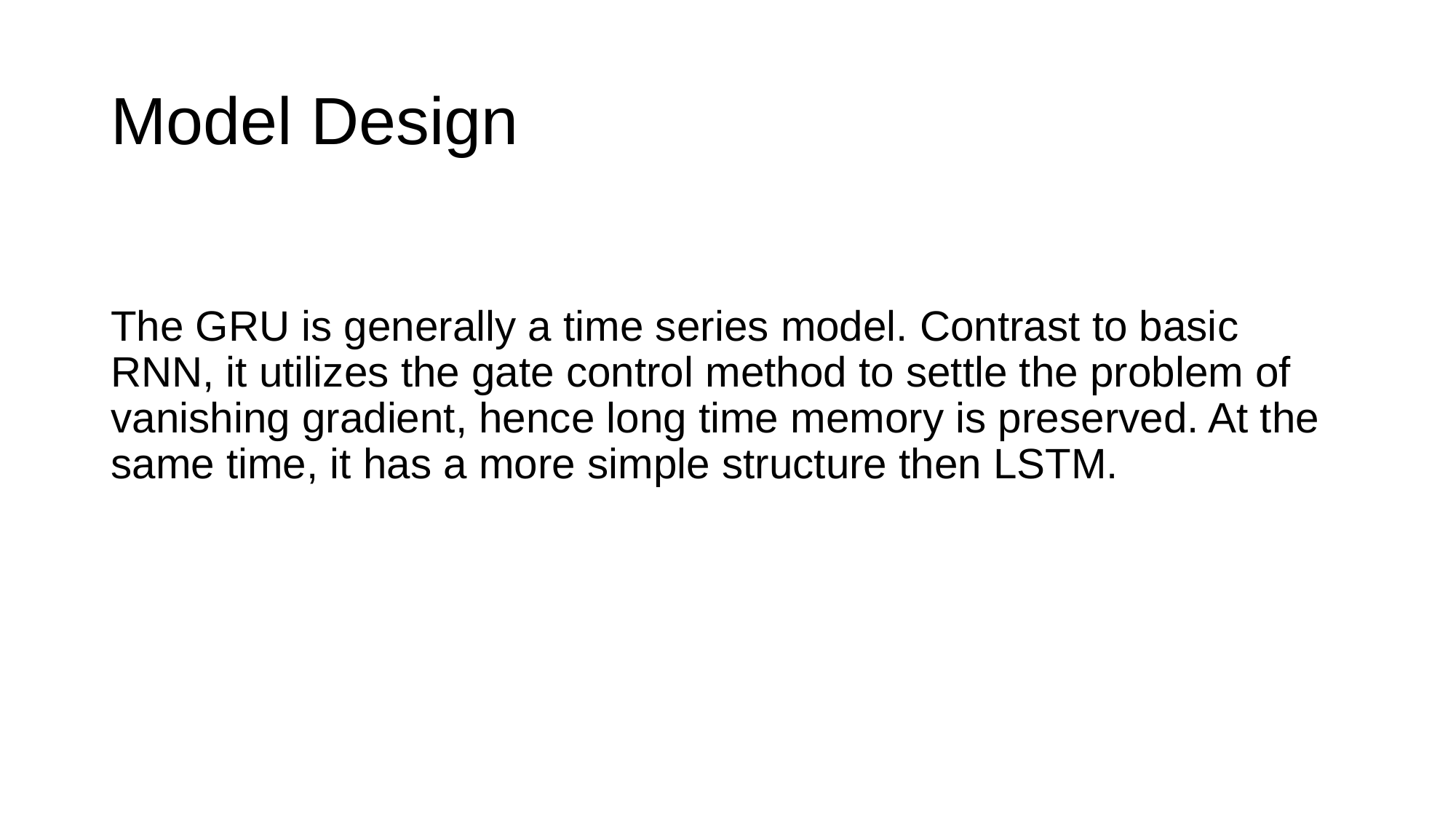

# Model Design
The GRU is generally a time series model. Contrast to basic RNN, it utilizes the gate control method to settle the problem of vanishing gradient, hence long time memory is preserved. At the same time, it has a more simple structure then LSTM.